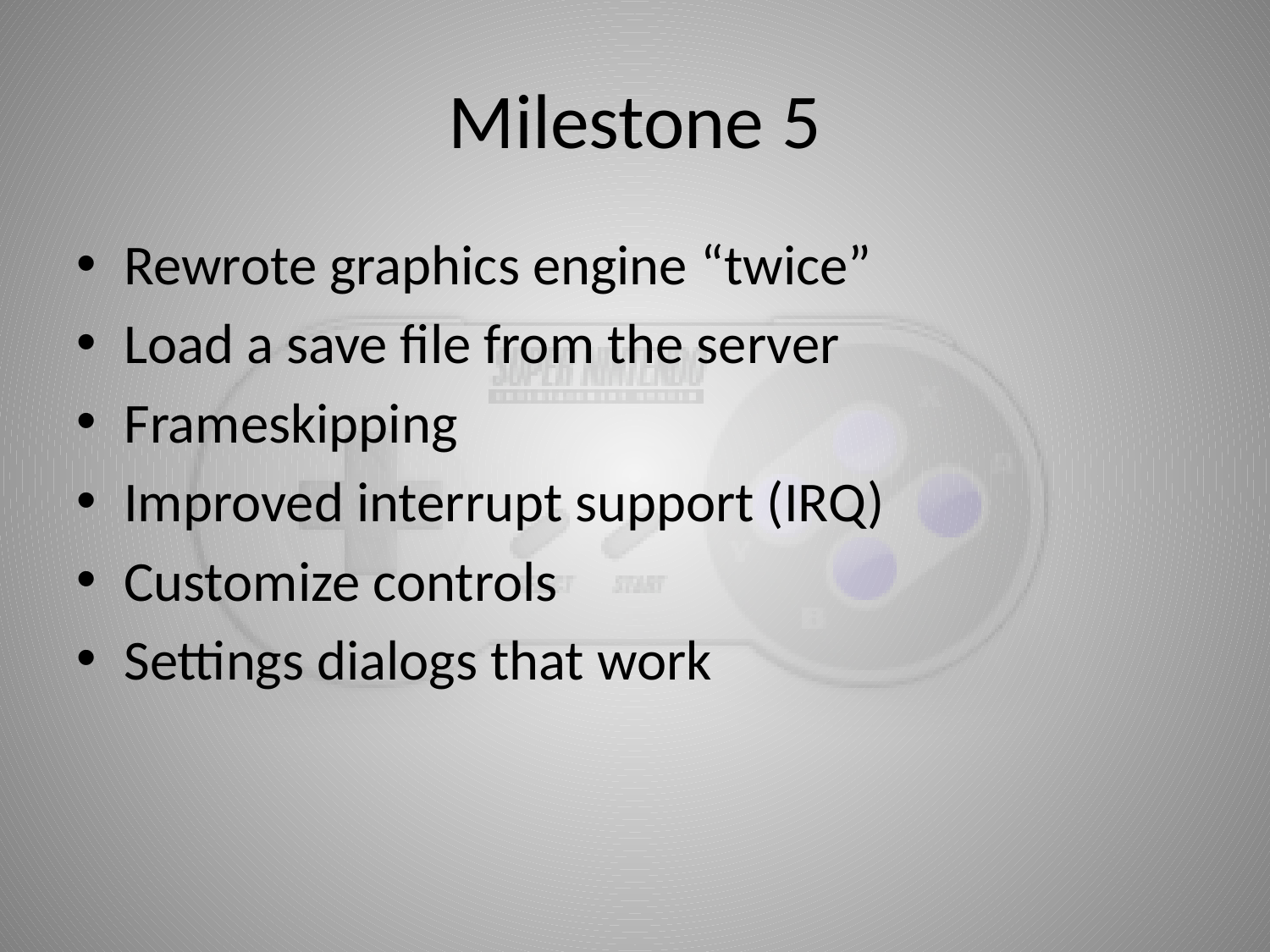

# Milestone 5
Rewrote graphics engine “twice”
Load a save file from the server
Frameskipping
Improved interrupt support (IRQ)
Customize controls
Settings dialogs that work